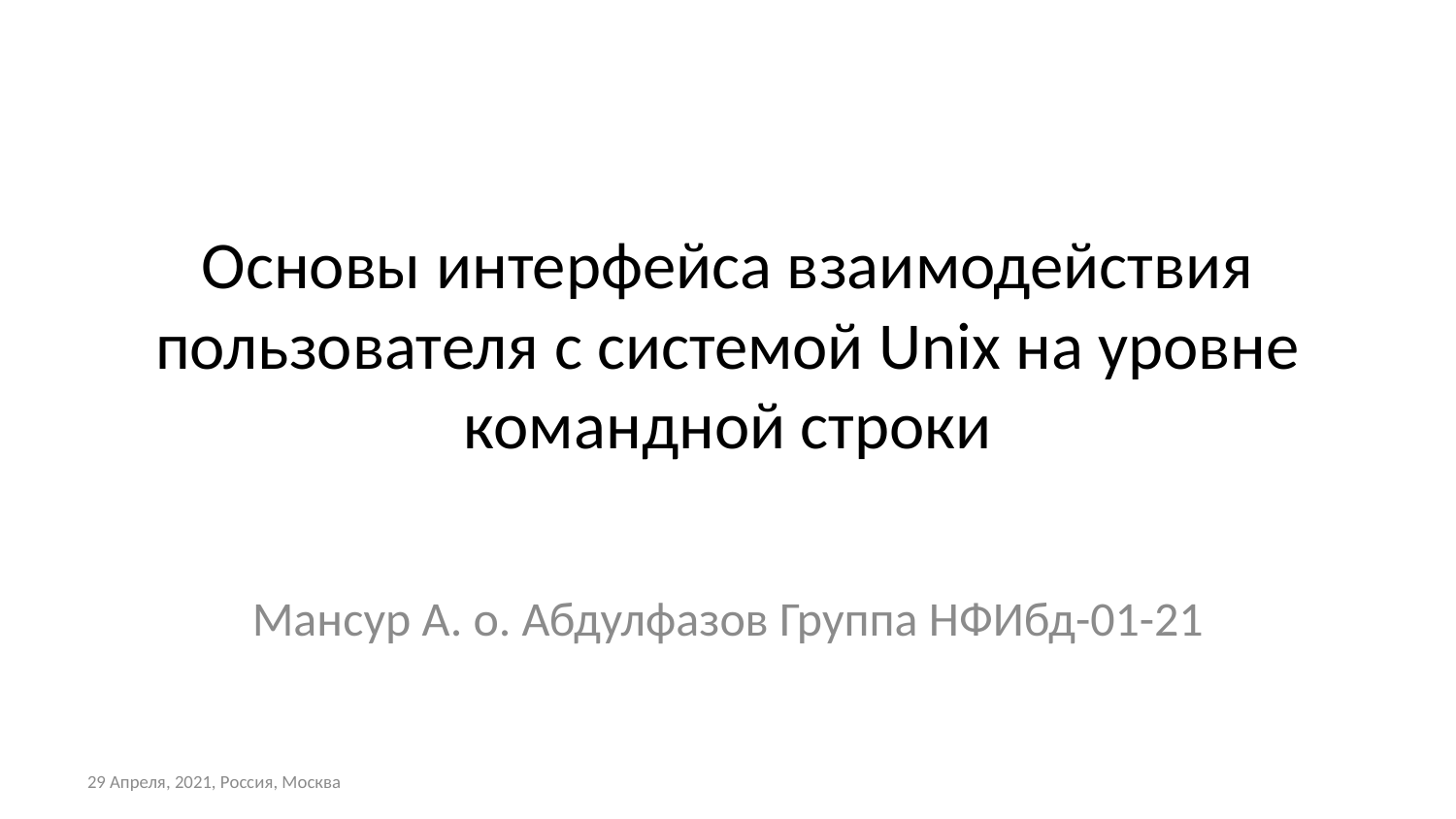

# Основы интерфейса взаимодействия пользователя с системой Unix на уровне командной строки
Мансур А. о. Абдулфазов Группа НФИбд-01-21
29 Апреля, 2021, Россия, Москва